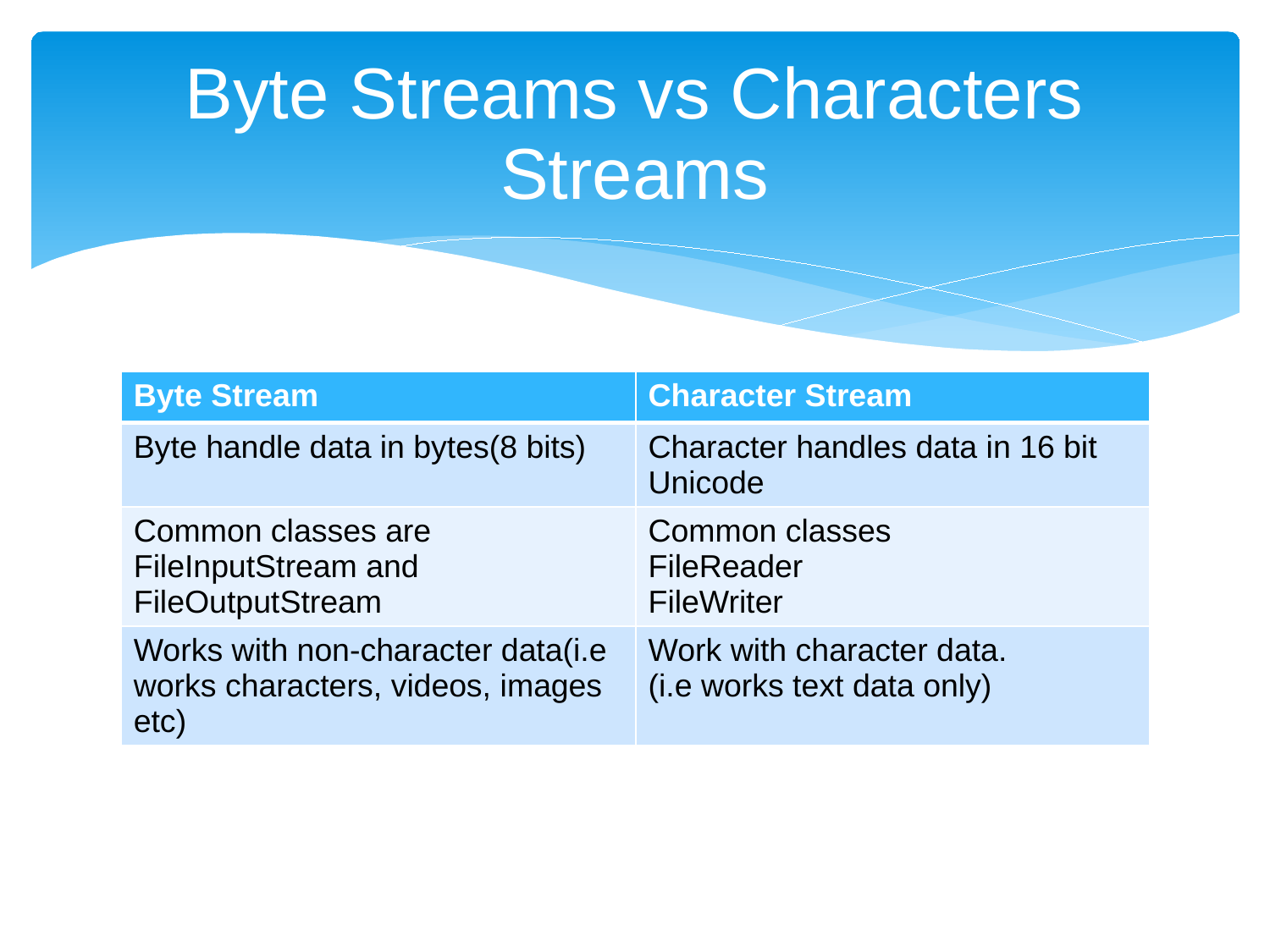

# Byte Streams vs Characters Streams
| Byte Stream | Character Stream |
| --- | --- |
| Byte handle data in bytes(8 bits) | Character handles data in 16 bit Unicode |
| Common classes are FileInputStream and FileOutputStream | Common classes FileReader FileWriter |
| Works with non-character data(i.e works characters, videos, images etc) | Work with character data. (i.e works text data only) |